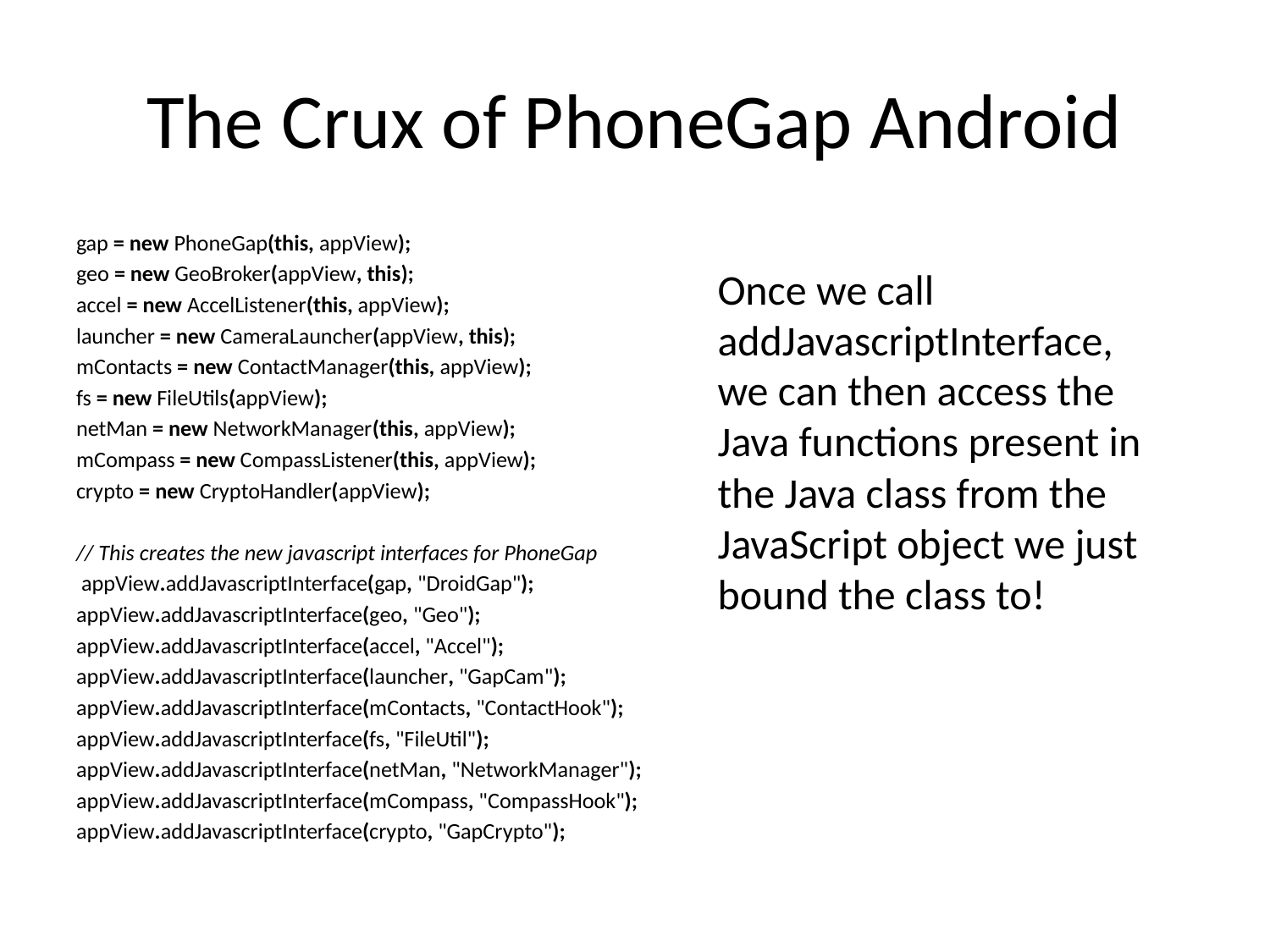

# The Crux of PhoneGap Android
gap = new PhoneGap(this, appView);
geo = new GeoBroker(appView, this);
accel = new AccelListener(this, appView);
launcher = new CameraLauncher(appView, this);
mContacts = new ContactManager(this, appView);
fs = new FileUtils(appView);
netMan = new NetworkManager(this, appView);
mCompass = new CompassListener(this, appView);
crypto = new CryptoHandler(appView);

// This creates the new javascript interfaces for PhoneGap
 appView.addJavascriptInterface(gap, "DroidGap");
appView.addJavascriptInterface(geo, "Geo");
appView.addJavascriptInterface(accel, "Accel");
appView.addJavascriptInterface(launcher, "GapCam");
appView.addJavascriptInterface(mContacts, "ContactHook");
appView.addJavascriptInterface(fs, "FileUtil");
appView.addJavascriptInterface(netMan, "NetworkManager");
appView.addJavascriptInterface(mCompass, "CompassHook");
appView.addJavascriptInterface(crypto, "GapCrypto");
Once we call addJavascriptInterface, we can then access the Java functions present in the Java class from the JavaScript object we just bound the class to!